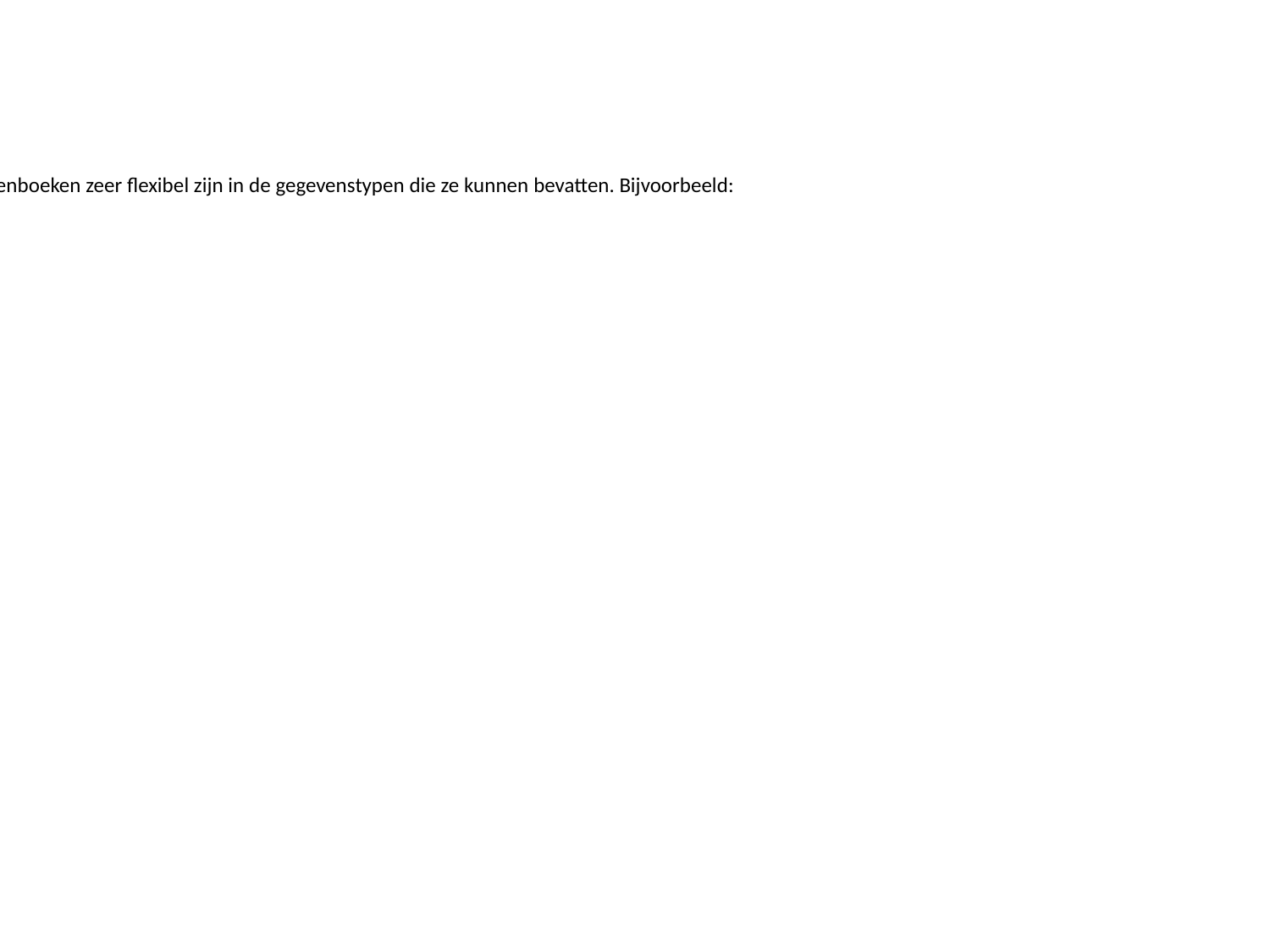

Info:
Het is belangrijk op te merken dat woordenboeken zeer flexibel zijn in de gegevenstypen die ze kunnen bevatten. Bijvoorbeeld: